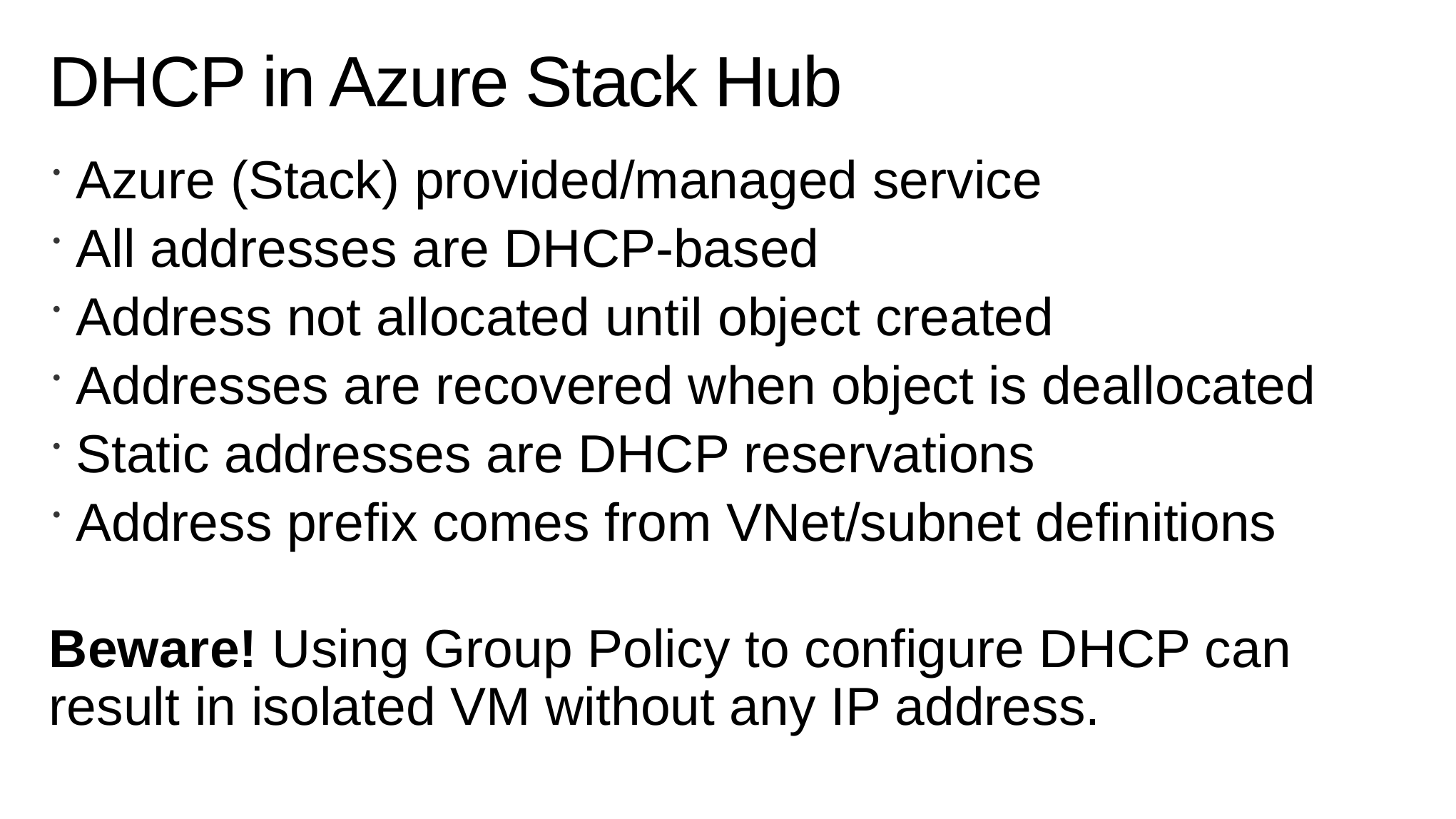

# DHCP in Azure Stack Hub
Azure (Stack) provided/managed service
All addresses are DHCP-based
Address not allocated until object created
Addresses are recovered when object is deallocated
Static addresses are DHCP reservations
Address prefix comes from VNet/subnet definitions
Beware! Using Group Policy to configure DHCP can result in isolated VM without any IP address.